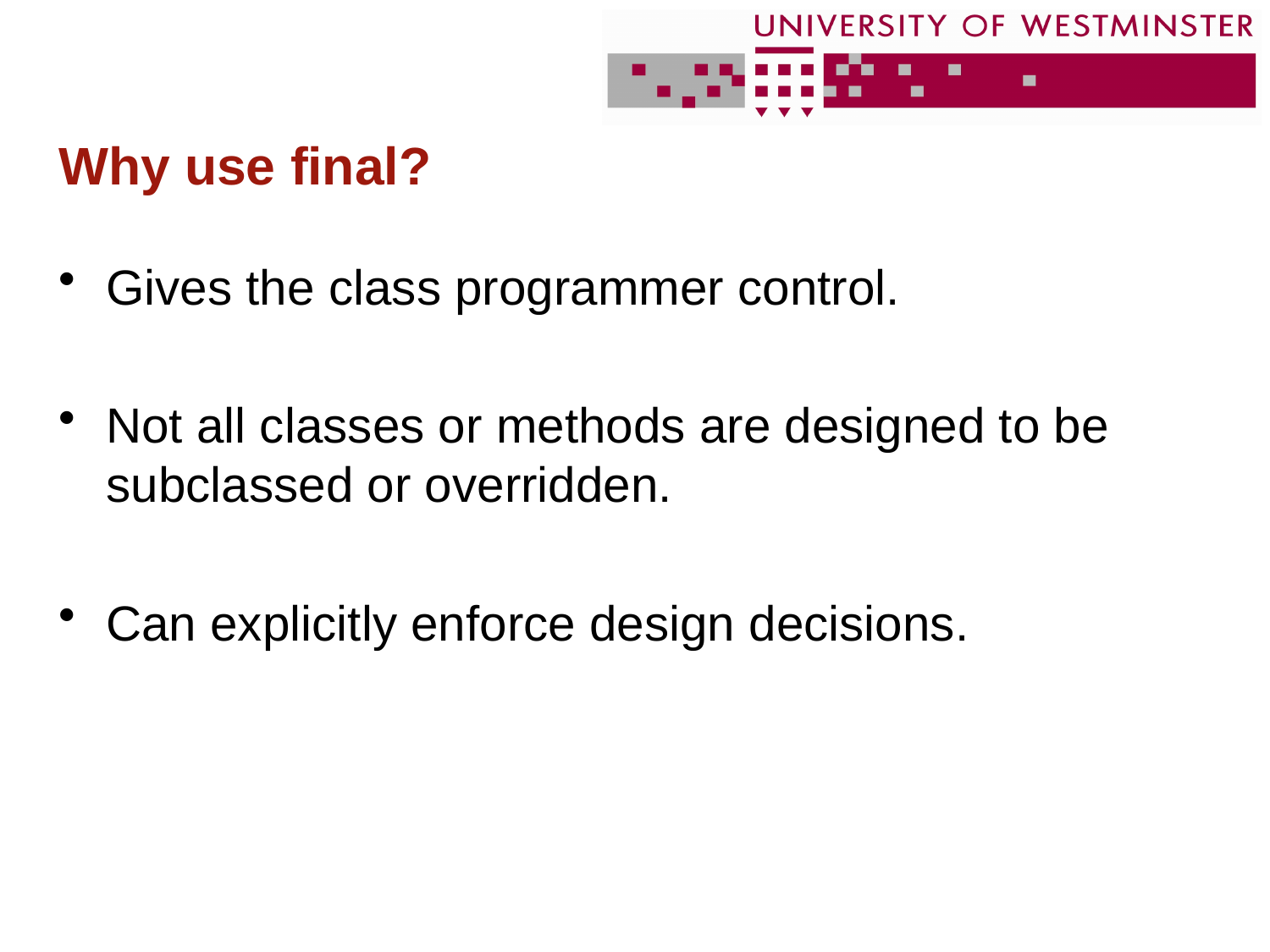

# Why use final?
Gives the class programmer control.

Not all classes or methods are designed to be subclassed or overridden.

Can explicitly enforce design decisions.